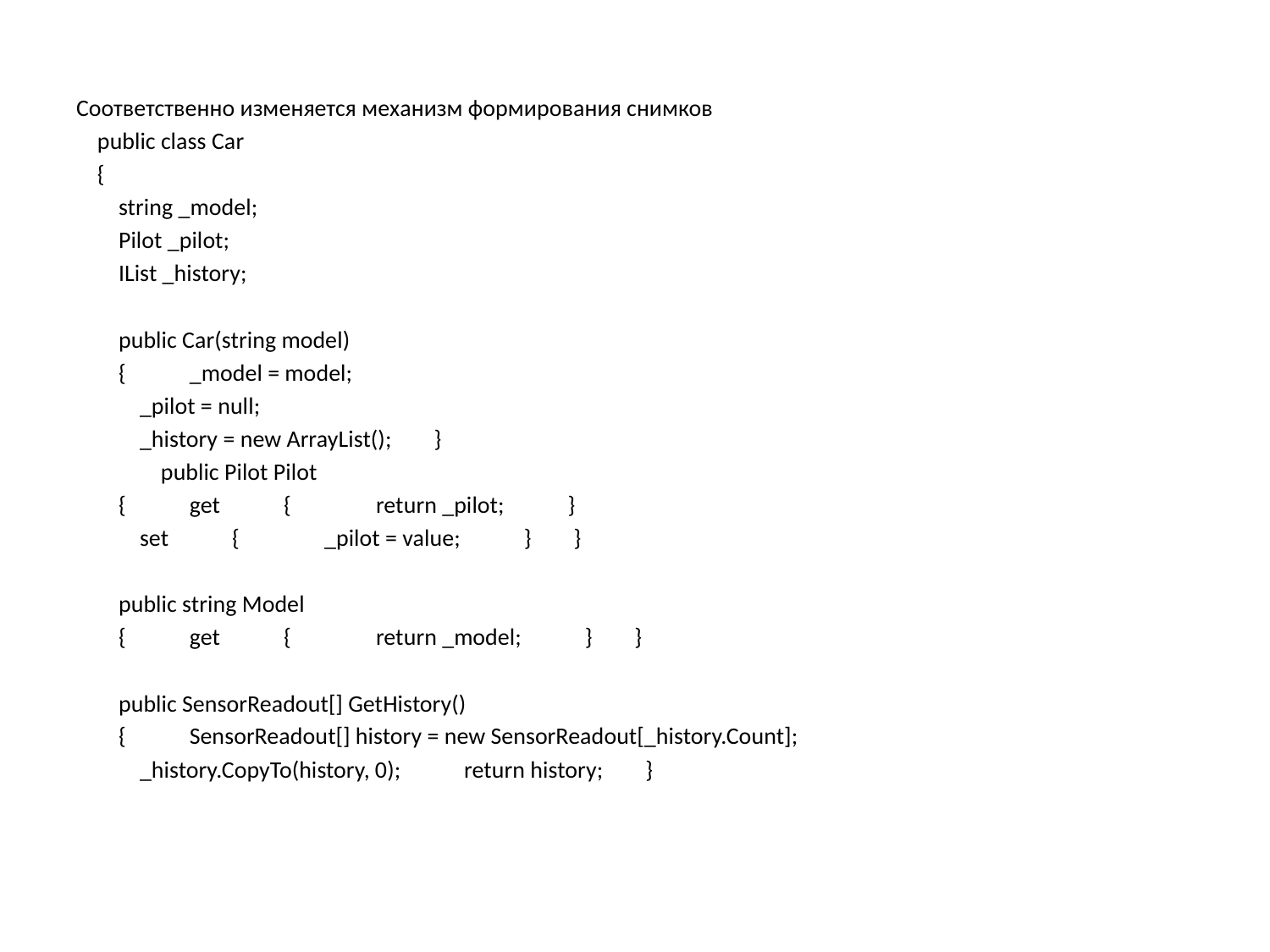

#
Соответственно изменяется механизм формирования снимков
    public class Car
    {
        string _model;
        Pilot _pilot;
        IList _history;

        public Car(string model)
        {            _model = model;
            _pilot = null;
            _history = new ArrayList();        }
                public Pilot Pilot
        {            get            {                return _pilot;            }
            set            {                _pilot = value;            }        }

        public string Model
        {            get            {                return _model;            }        }

        public SensorReadout[] GetHistory()
        {            SensorReadout[] history = new SensorReadout[_history.Count];
            _history.CopyTo(history, 0);            return history;        }